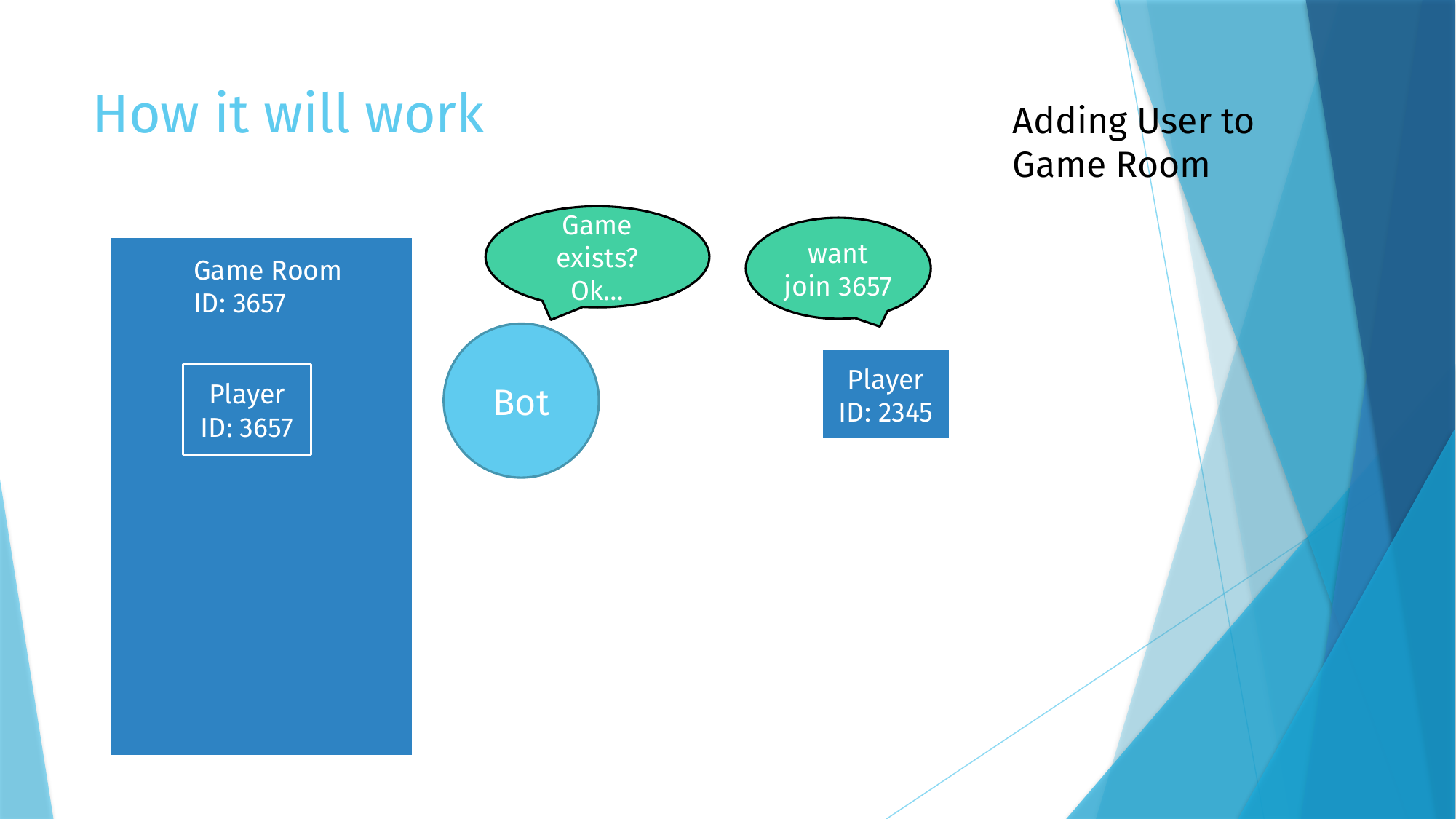

# How it will work
Adding User to Game Room
Game exists? Ok…
want join 3657

Game Room
ID: 3657
Bot
Player
ID: 2345
Player
ID: 3657